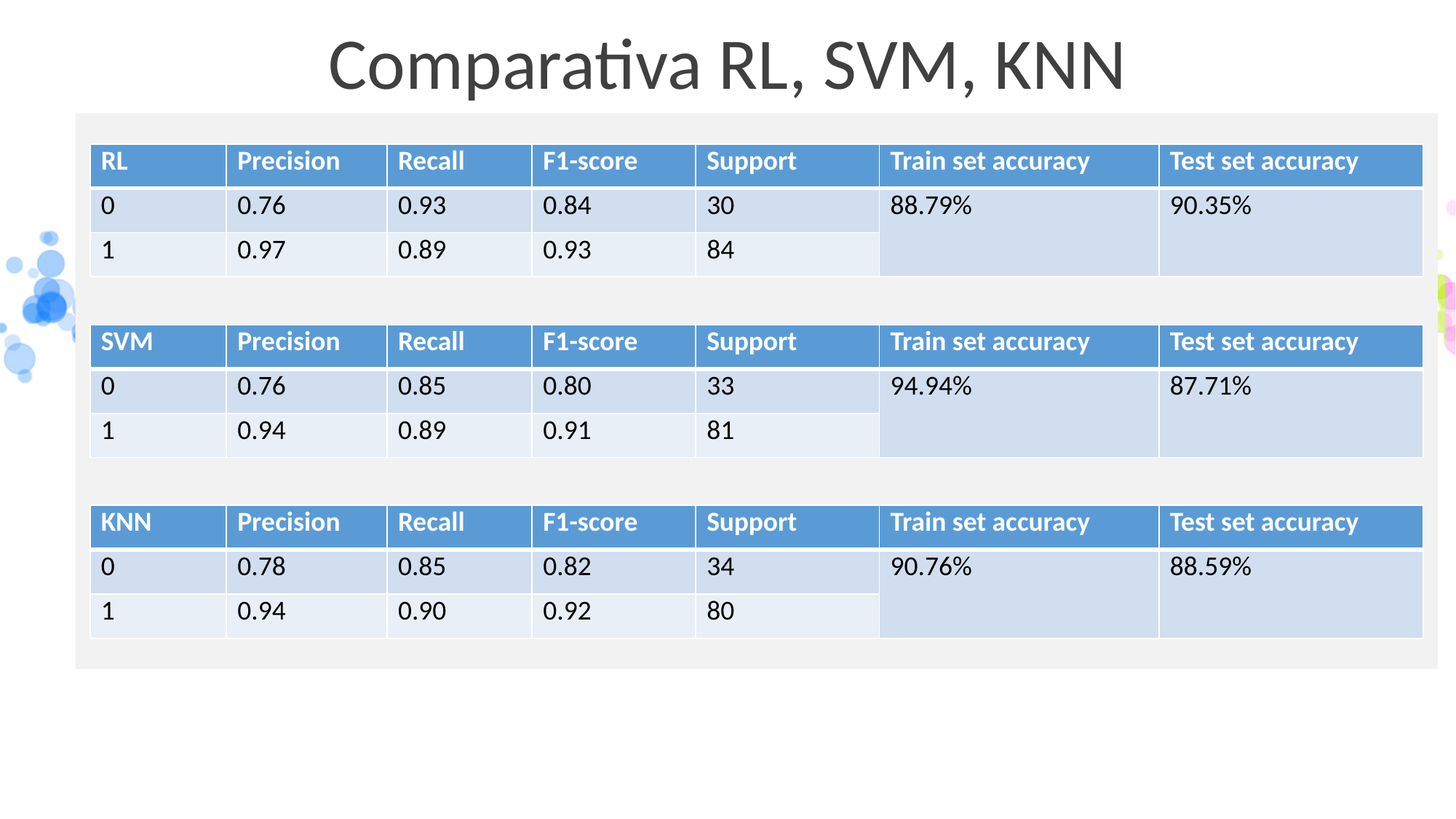

# Comparativa RL, SVM, KNN

| RL | Precision | Recall | F1-score | Support | Train set accuracy | Test set accuracy |
| --- | --- | --- | --- | --- | --- | --- |
| 0 | 0.76 | 0.93 | 0.84 | 30 | 88.79% | 90.35% |
| 1 | 0.97 | 0.89 | 0.93 | 84 |  |  |
| SVM | Precision | Recall | F1-score | Support | Train set accuracy | Test set accuracy |
| --- | --- | --- | --- | --- | --- | --- |
| 0 | 0.76 | 0.85 | 0.80 | 33 | 94.94% | 87.71% |
| 1 | 0.94 | 0.89 | 0.91 | 81 |  |  |
| KNN | Precision | Recall | F1-score | Support | Train set accuracy | Test set accuracy |
| --- | --- | --- | --- | --- | --- | --- |
| 0 | 0.78 | 0.85 | 0.82 | 34 | 90.76% | 88.59% |
| 1 | 0.94 | 0.90 | 0.92 | 80 |  |  |